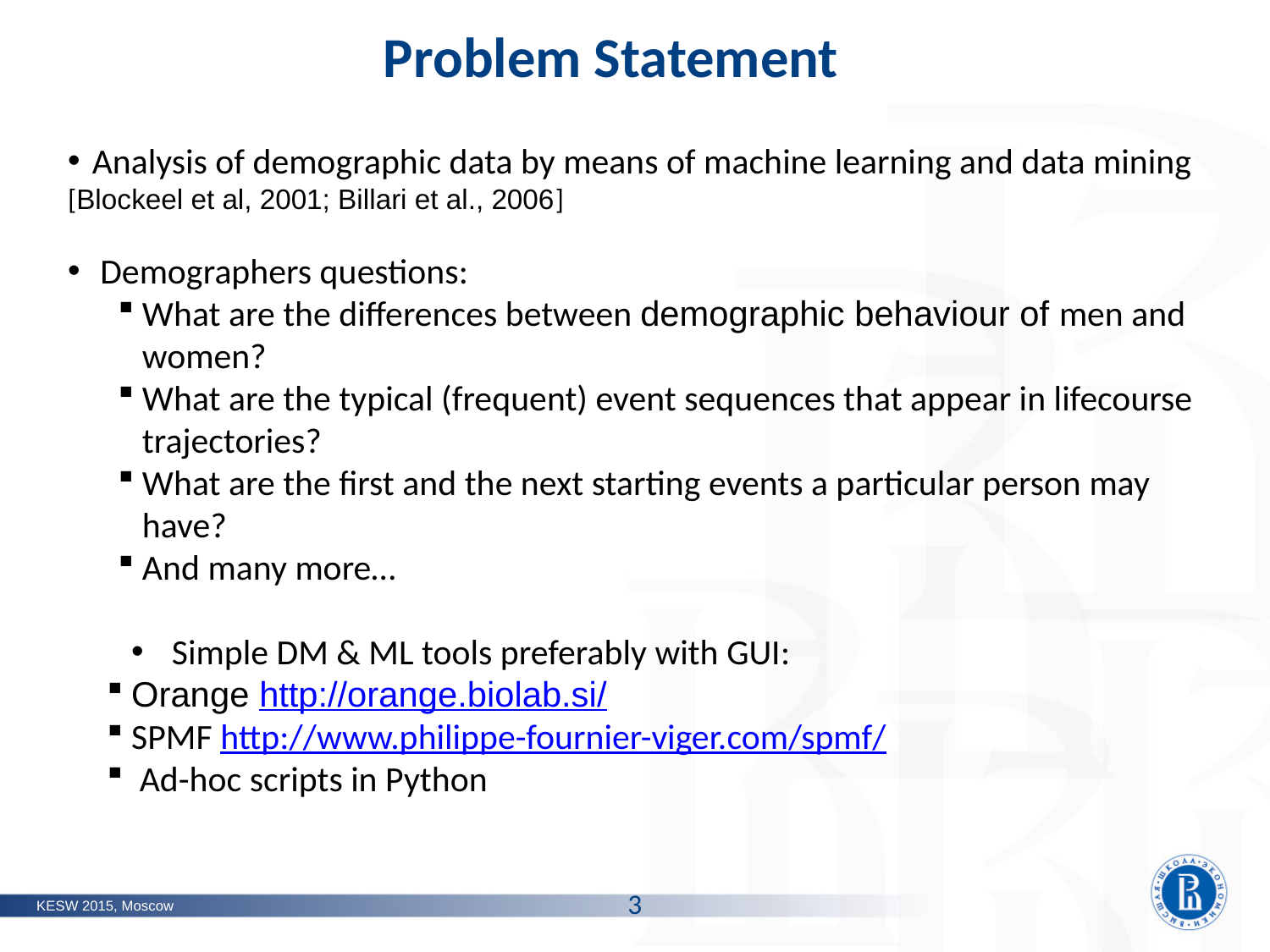

Problem Statement
Analysis of demographic data by means of machine learning and data mining
[Blockeel et al, 2001; Billari et al., 2006]

 Demographers questions:
What are the differences between demographic behaviour of men and women?
What are the typical (frequent) event sequences that appear in lifecourse trajectories?
What are the first and the next starting events a particular person may have?
And many more…

  Simple DM & ML tools preferably with GUI:
Orange http://orange.biolab.si/
SPMF http://www.philippe-fournier-viger.com/spmf/
 Ad-hoc scripts in Python

3
KESW 2015, Moscow